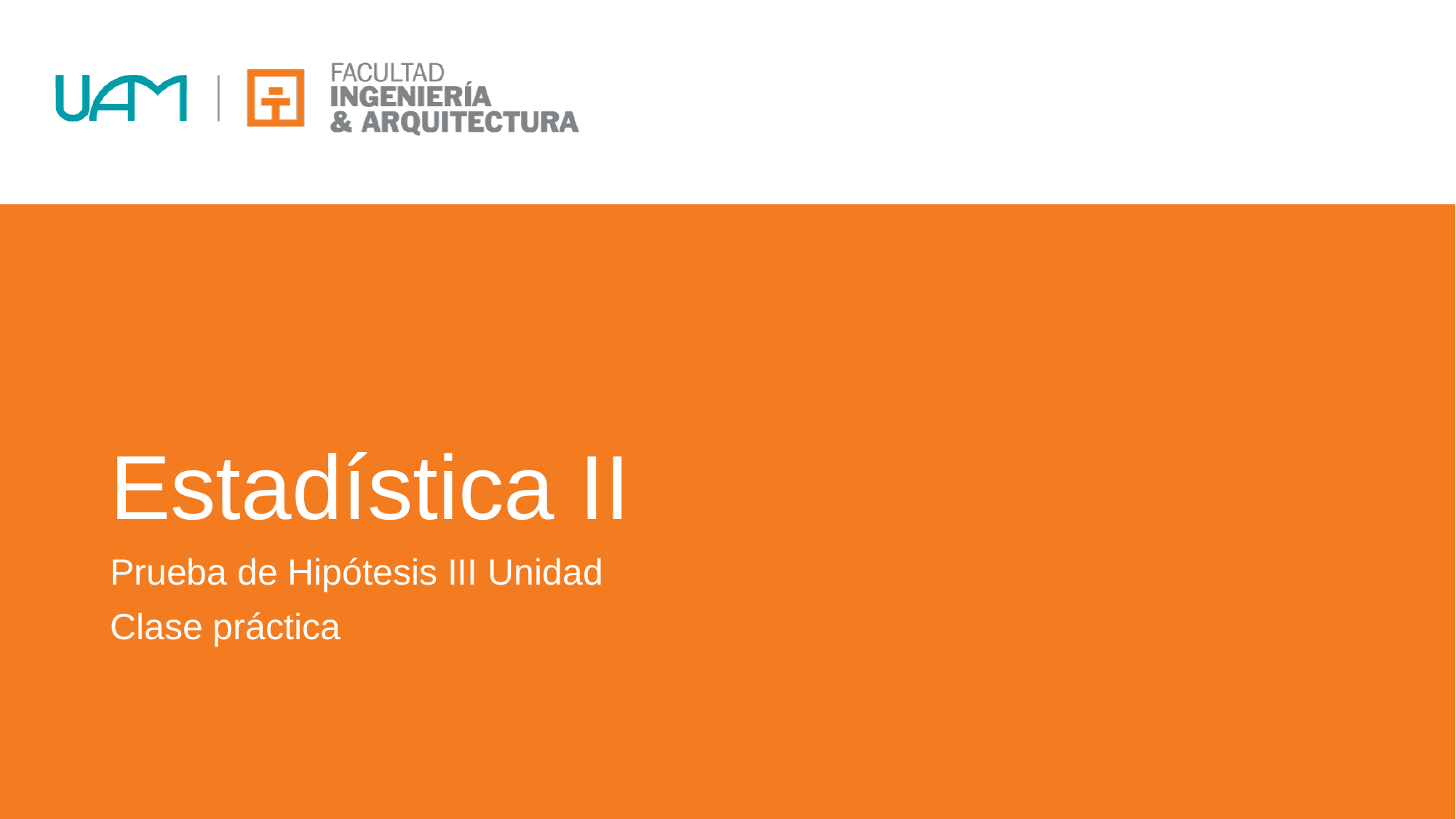

# Estadística II
Prueba de Hipótesis III Unidad
Clase práctica